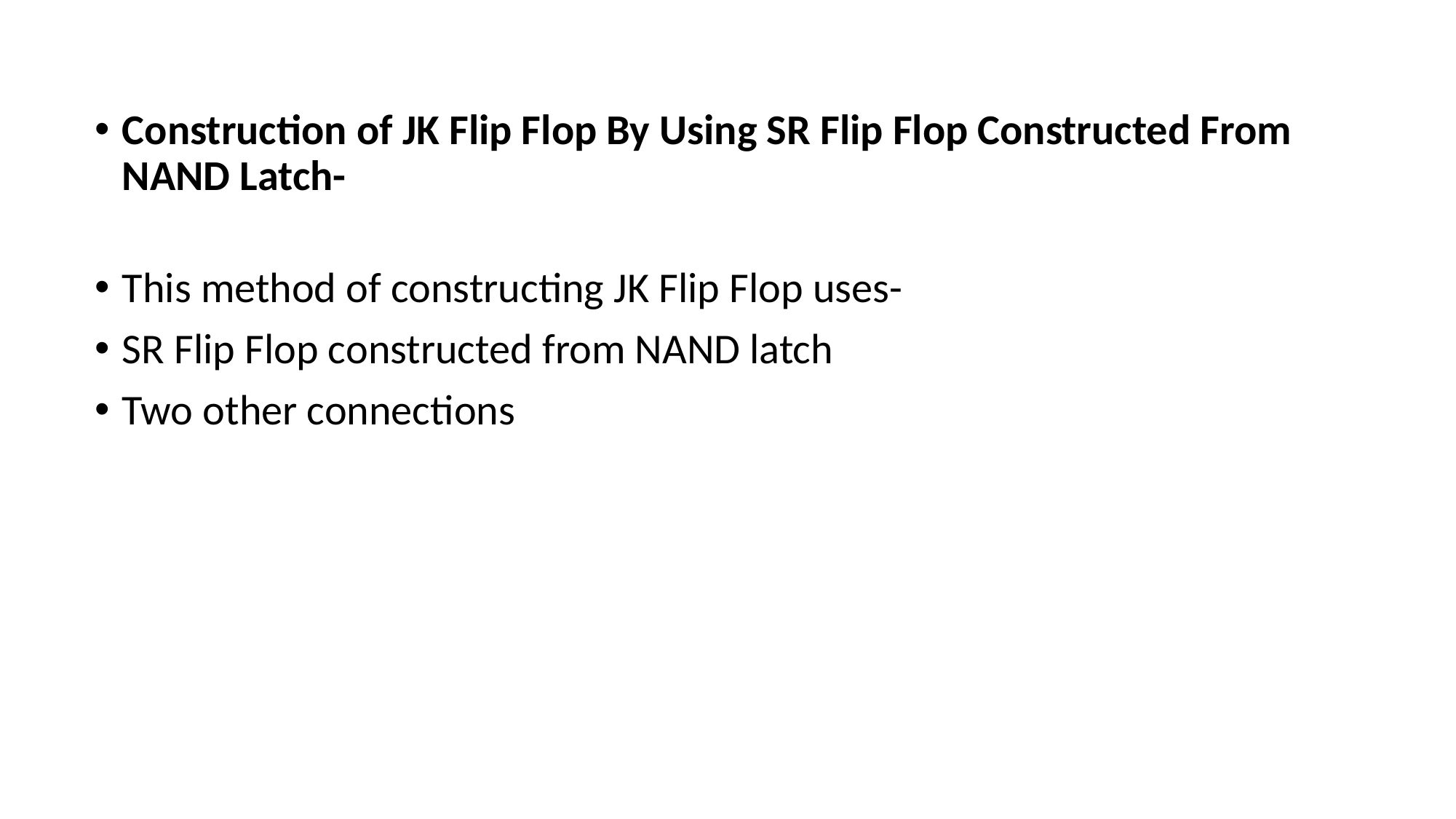

Construction of JK Flip Flop By Using SR Flip Flop Constructed From NAND Latch-
This method of constructing JK Flip Flop uses-
SR Flip Flop constructed from NAND latch
Two other connections